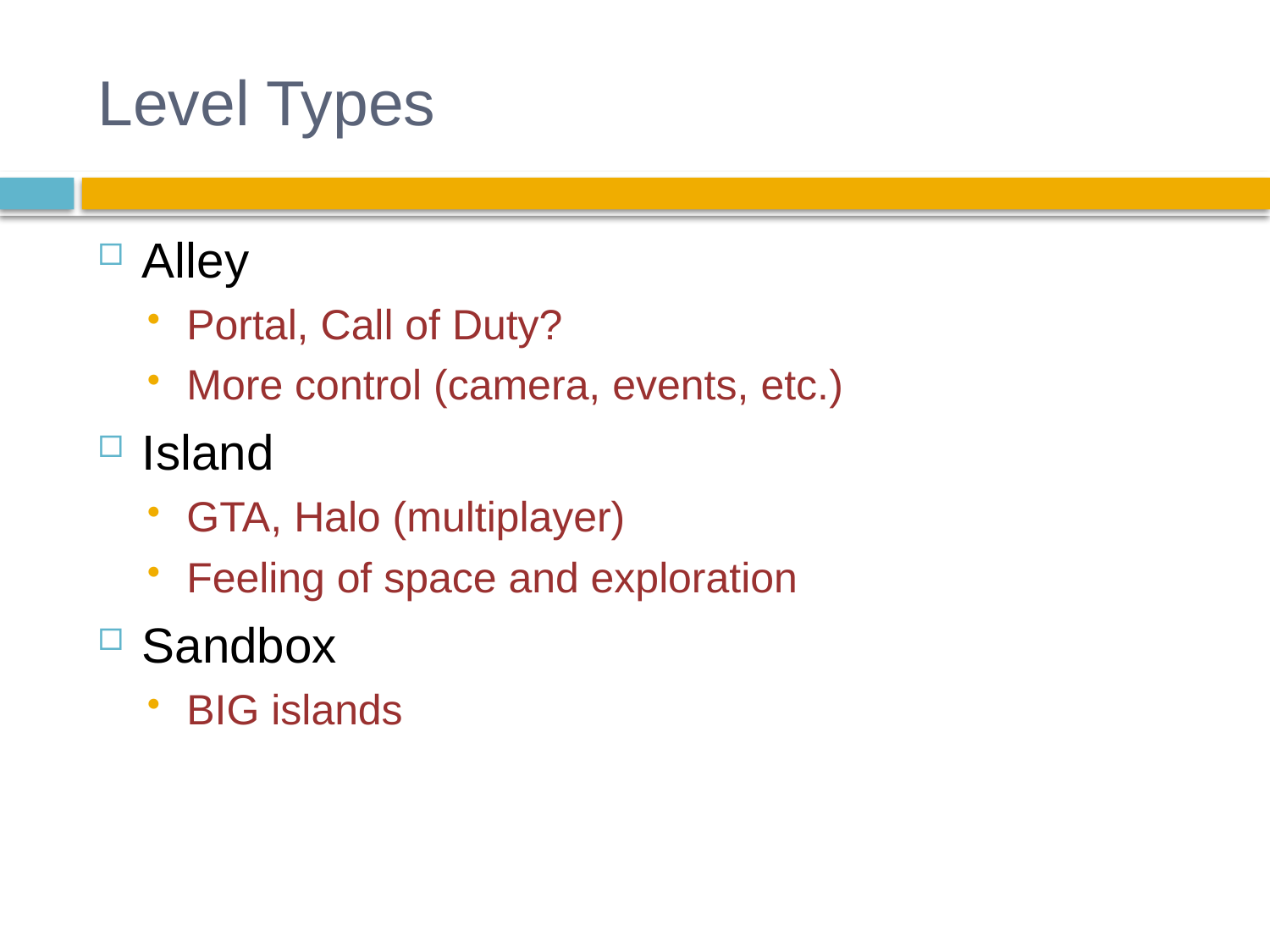

# Level Types
Alley
Portal, Call of Duty?
More control (camera, events, etc.)
Island
GTA, Halo (multiplayer)
Feeling of space and exploration
Sandbox
BIG islands